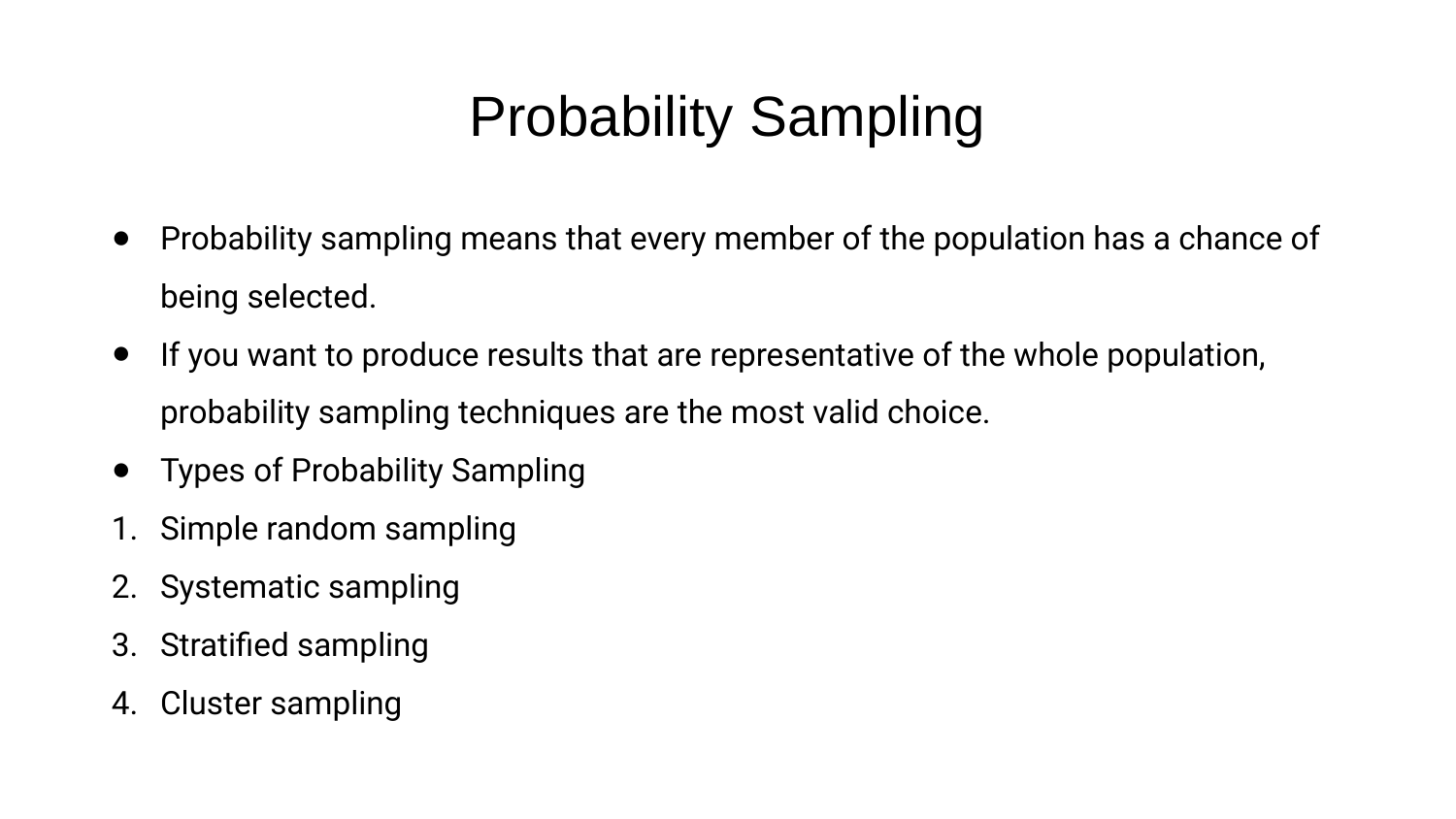

# Probability Sampling
Probability sampling means that every member of the population has a chance of being selected.
If you want to produce results that are representative of the whole population, probability sampling techniques are the most valid choice.
Types of Probability Sampling
Simple random sampling
Systematic sampling
Stratified sampling
Cluster sampling